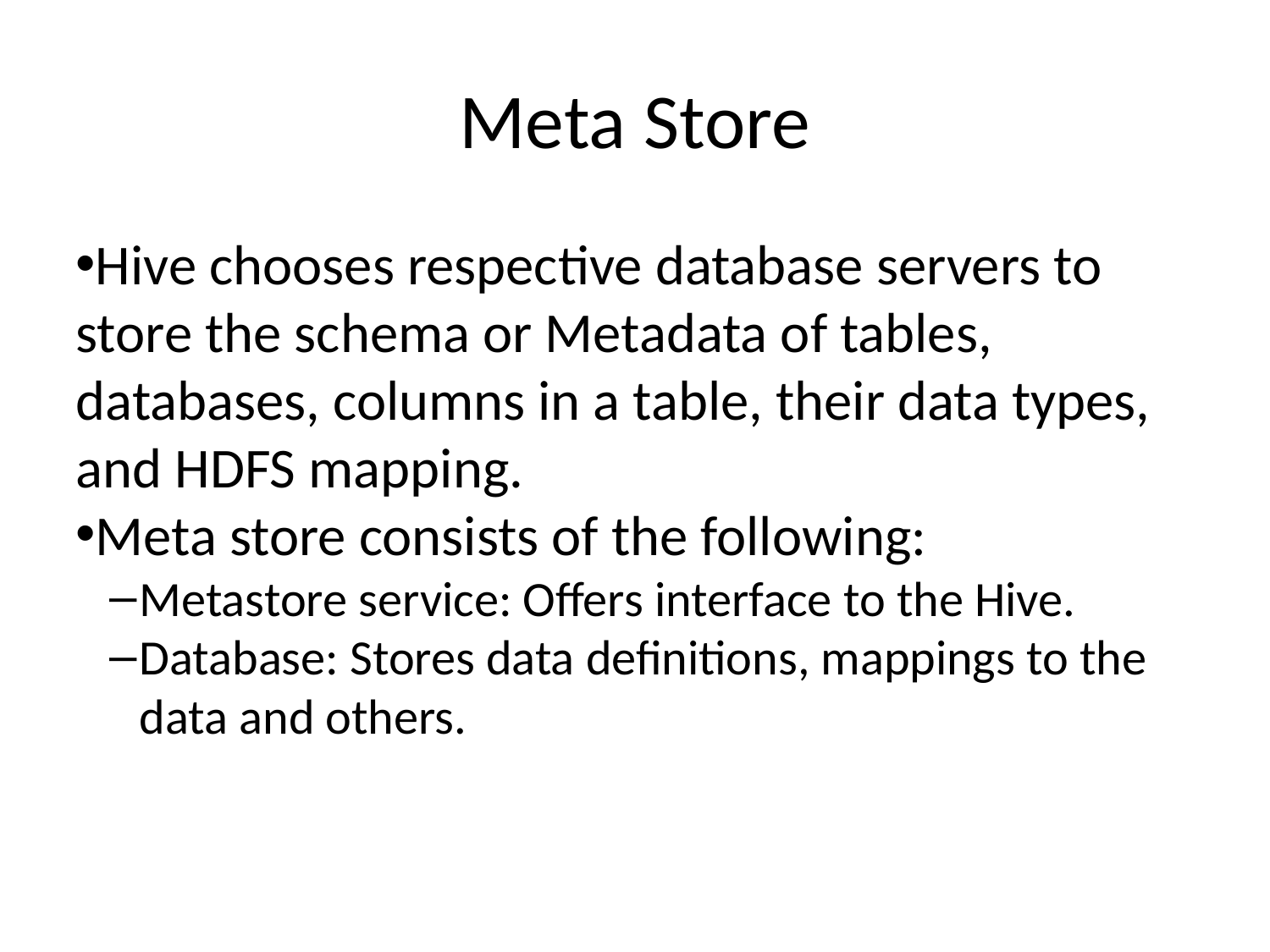

Meta Store
Hive chooses respective database servers to store the schema or Metadata of tables, databases, columns in a table, their data types, and HDFS mapping.
Meta store consists of the following:
Metastore service: Offers interface to the Hive.
Database: Stores data definitions, mappings to the data and others.